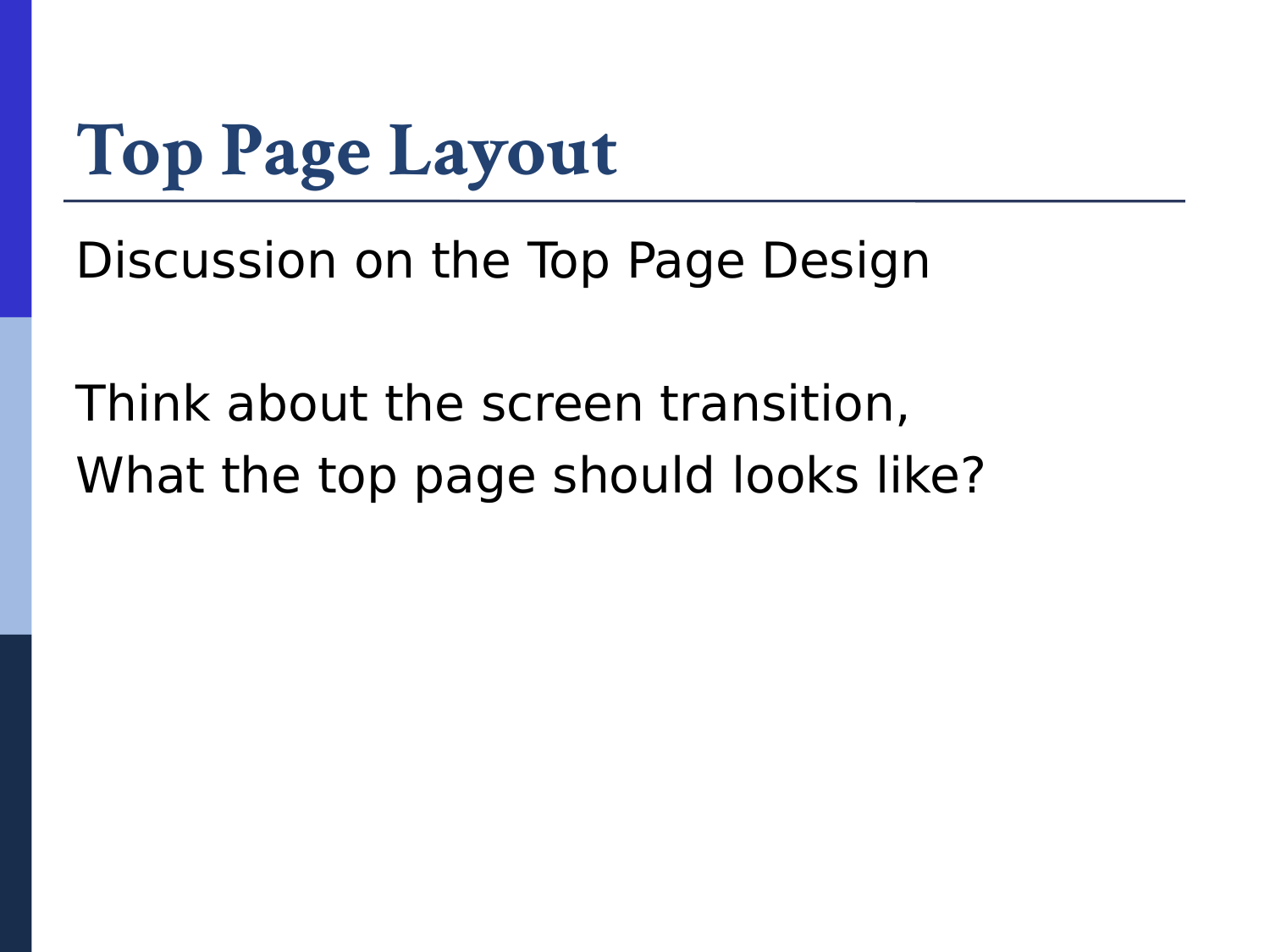

# Top Page Layout
Discussion on the Top Page Design

Think about the screen transition,
What the top page should looks like?